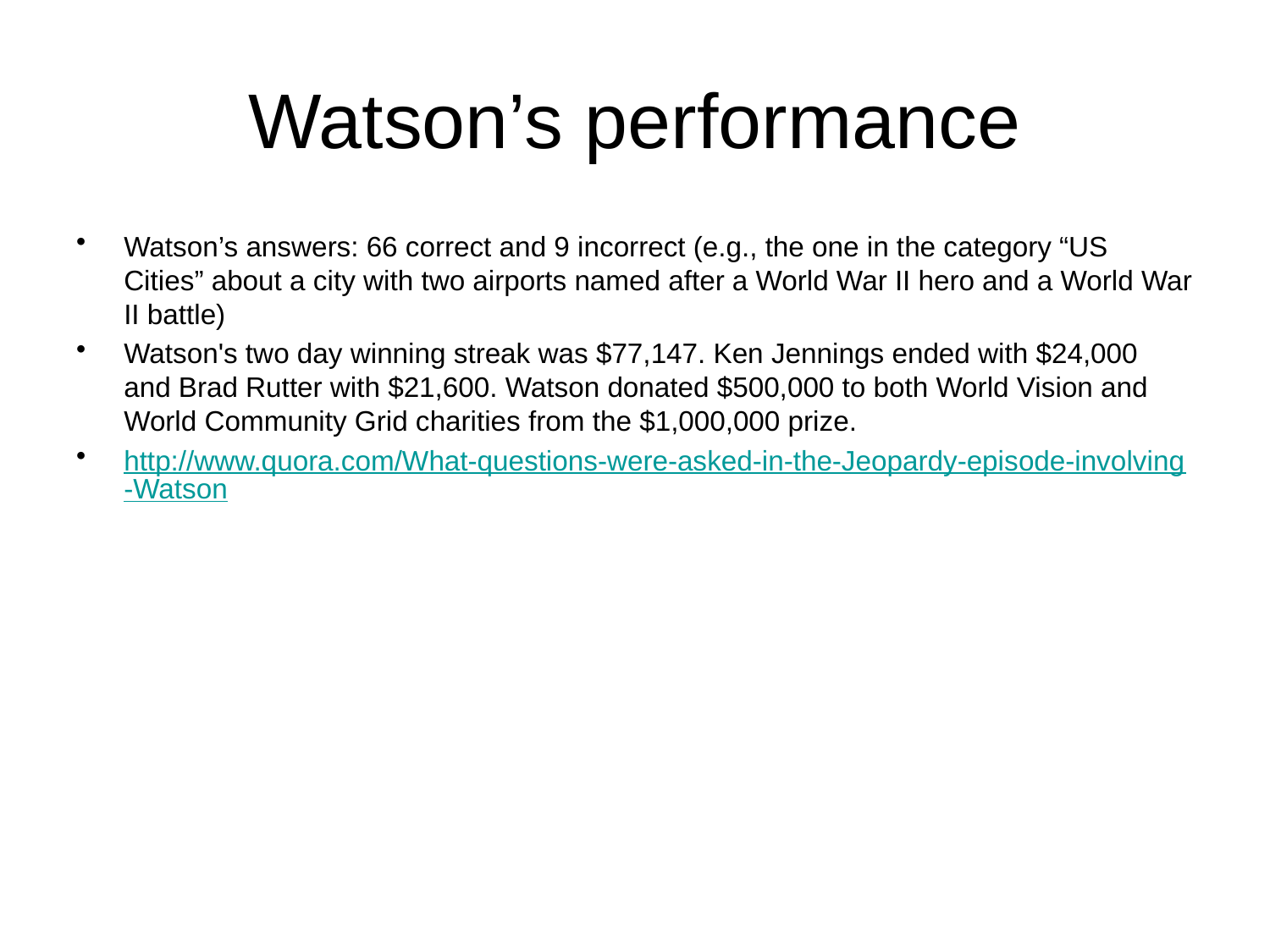

# Watson’s performance
Watson’s answers: 66 correct and 9 incorrect (e.g., the one in the category “US Cities” about a city with two airports named after a World War II hero and a World War II battle)
Watson's two day winning streak was $77,147. Ken Jennings ended with $24,000 and Brad Rutter with $21,600. Watson donated $500,000 to both World Vision and World Community Grid charities from the $1,000,000 prize.
http://www.quora.com/What-questions-were-asked-in-the-Jeopardy-episode-involving-Watson